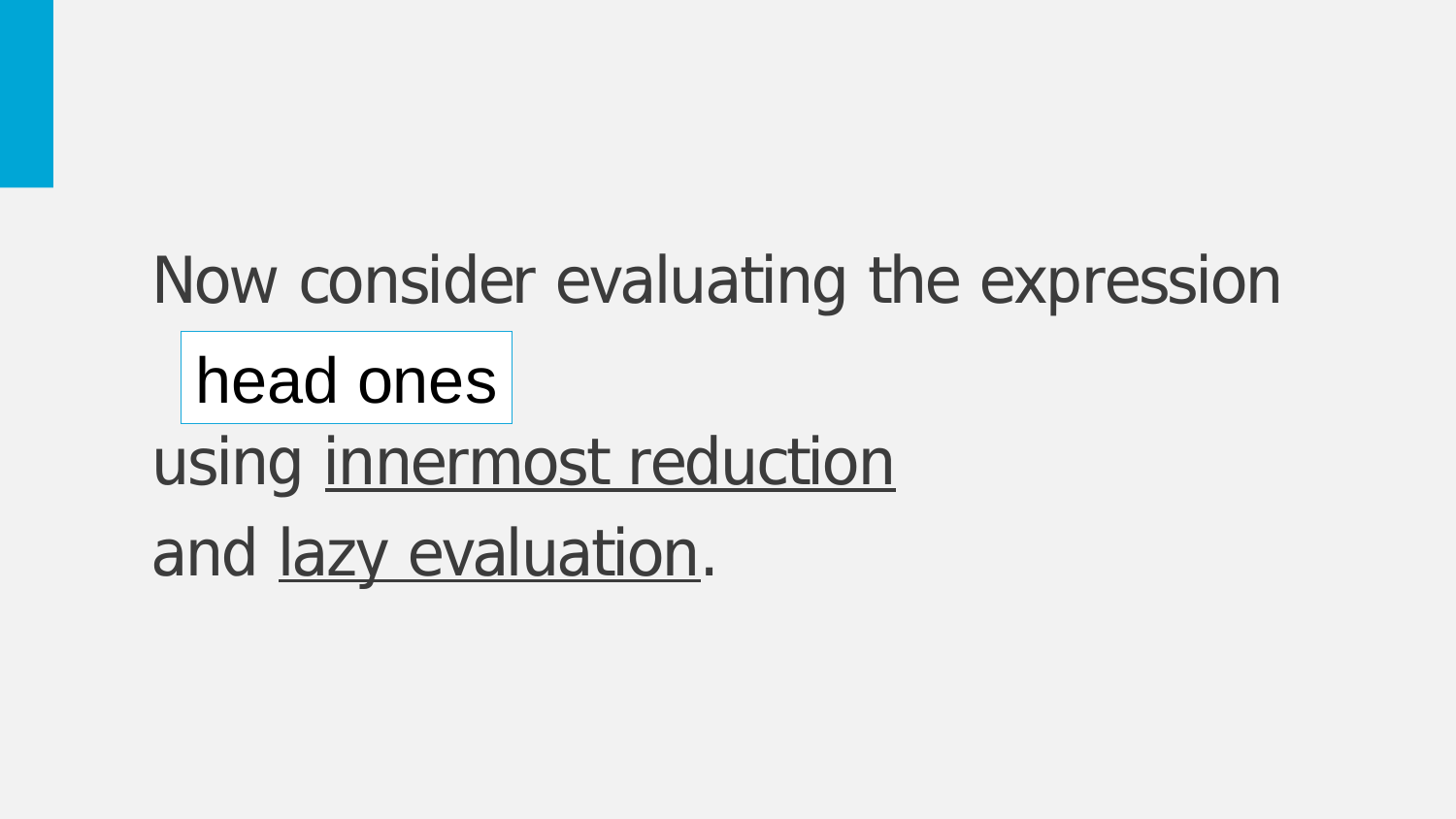

Now consider evaluating the expression

using innermost reduction
and lazy evaluation.
head ones